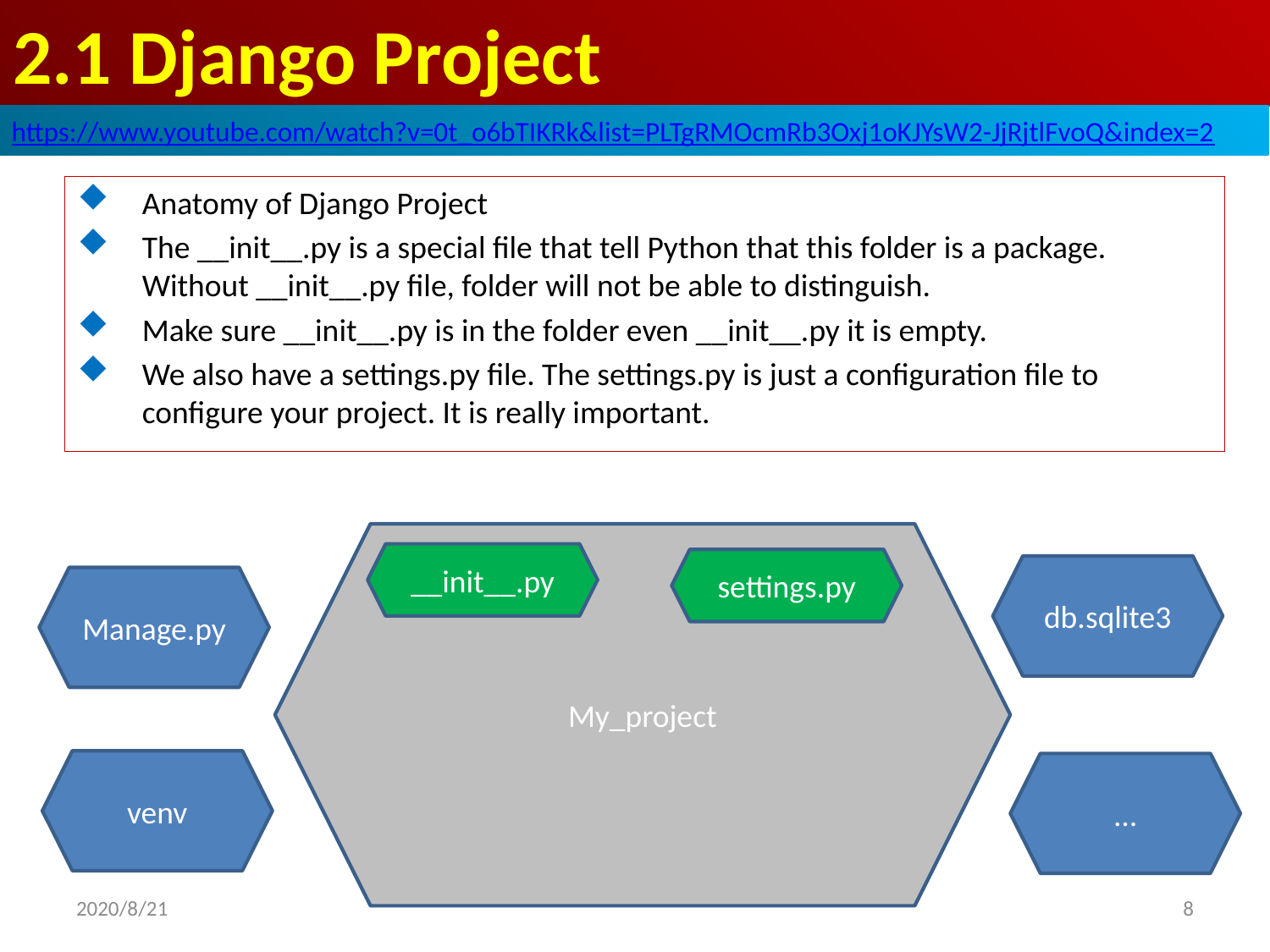

# 2.1 Django Project
https://www.youtube.com/watch?v=0t_o6bTIKRk&list=PLTgRMOcmRb3Oxj1oKJYsW2-JjRjtlFvoQ&index=2
Anatomy of Django Project
The __init__.py is a special file that tell Python that this folder is a package. Without __init__.py file, folder will not be able to distinguish.
Make sure __init__.py is in the folder even __init__.py it is empty.
We also have a settings.py file. The settings.py is just a configuration file to configure your project. It is really important.
My_project
__init__.py
settings.py
db.sqlite3
Manage.py
venv
…
8
2020/8/21